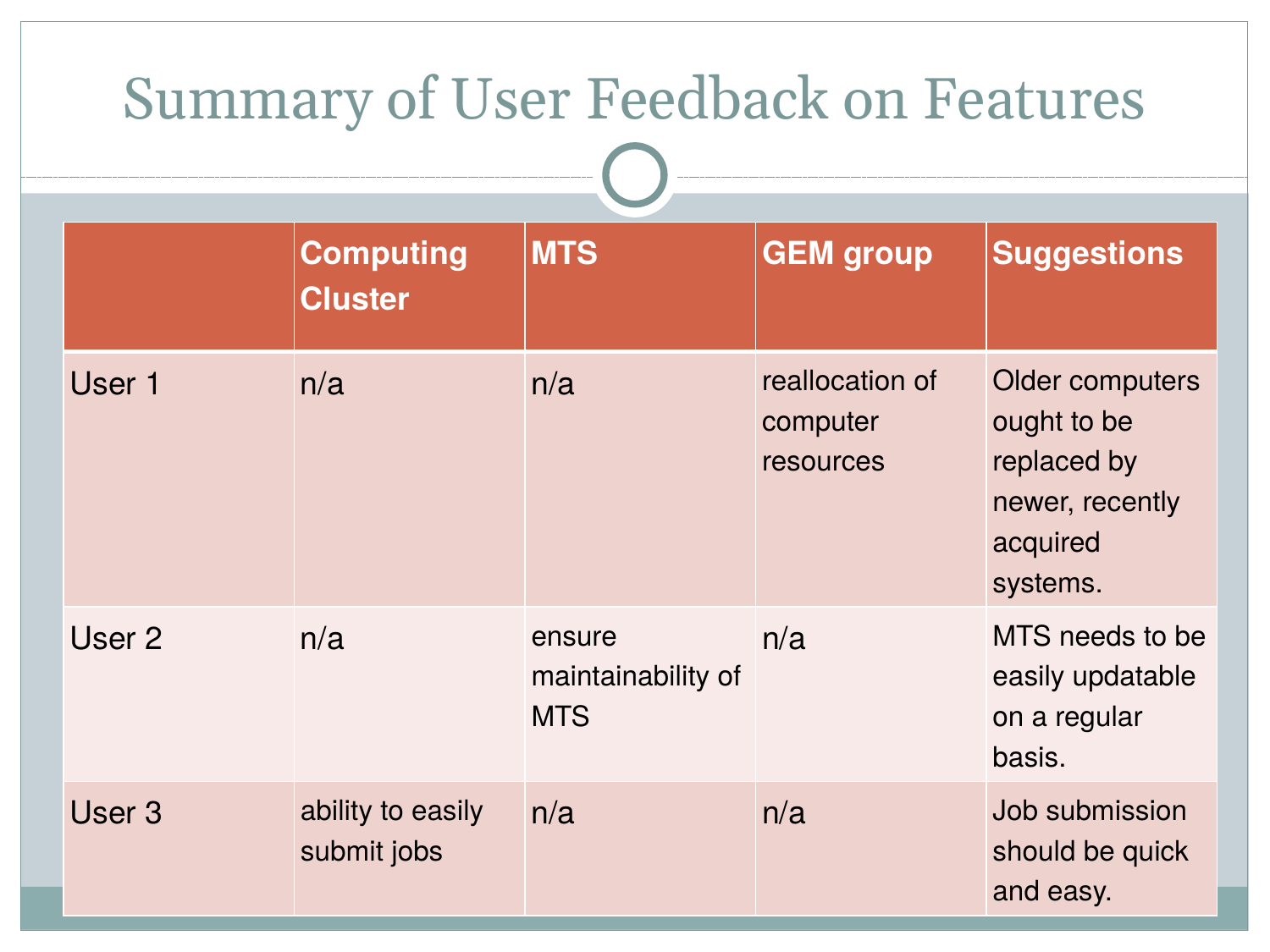

# Summary of User Feedback on Features
|  | Computing Cluster | MTS | GEM group | Suggestions |
| --- | --- | --- | --- | --- |
| User 1 | n/a | n/a | reallocation of computer resources | Older computers ought to be replaced by newer, recently acquired systems. |
| User 2 | n/a | ensure maintainability of MTS | n/a | MTS needs to be easily updatable on a regular basis. |
| User 3 | ability to easily submit jobs | n/a | n/a | Job submission should be quick and easy. |